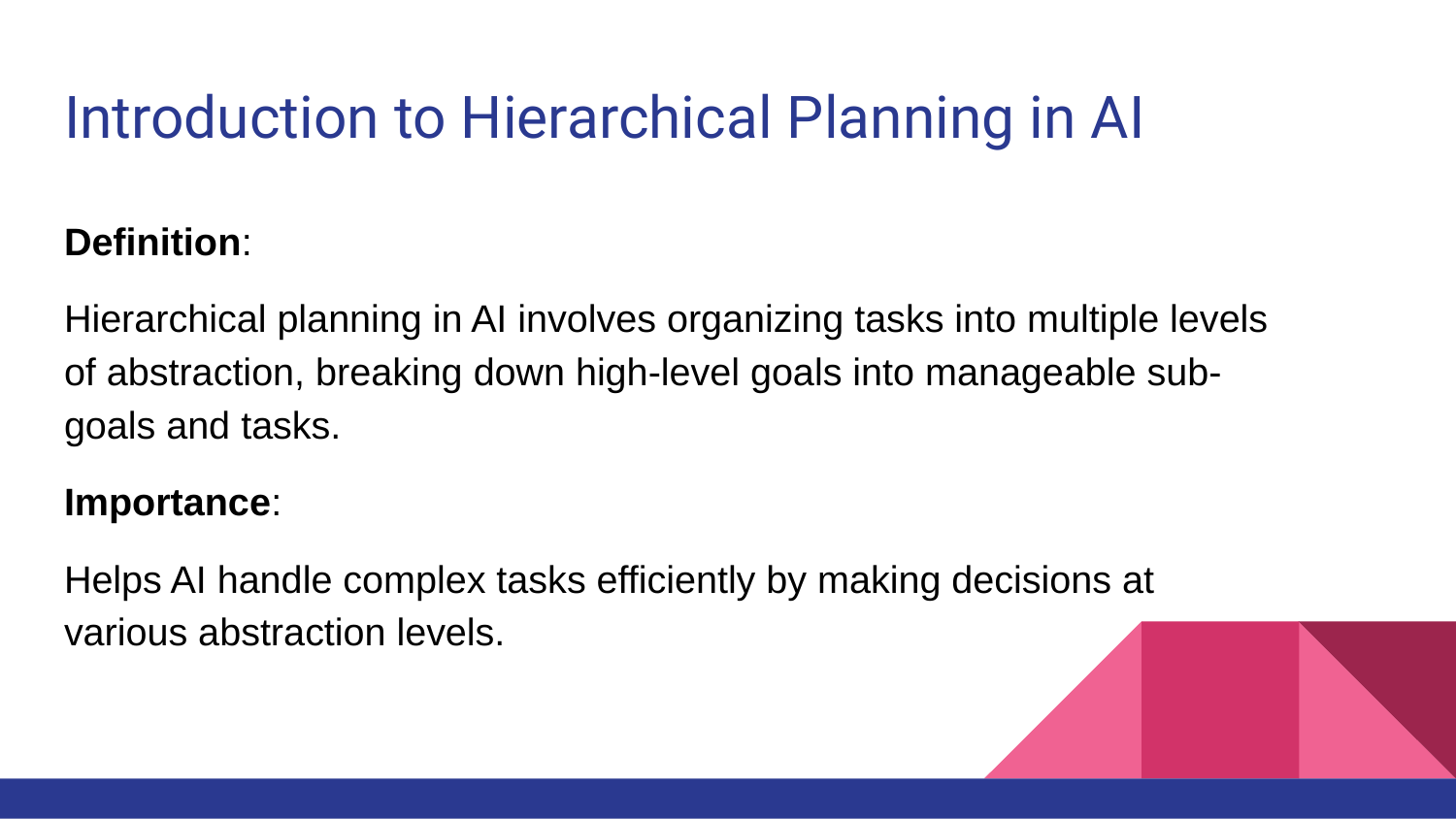

# Introduction to Hierarchical Planning in AI
Definition:
Hierarchical planning in AI involves organizing tasks into multiple levels of abstraction, breaking down high-level goals into manageable sub-goals and tasks.
Importance:
Helps AI handle complex tasks efficiently by making decisions at various abstraction levels.